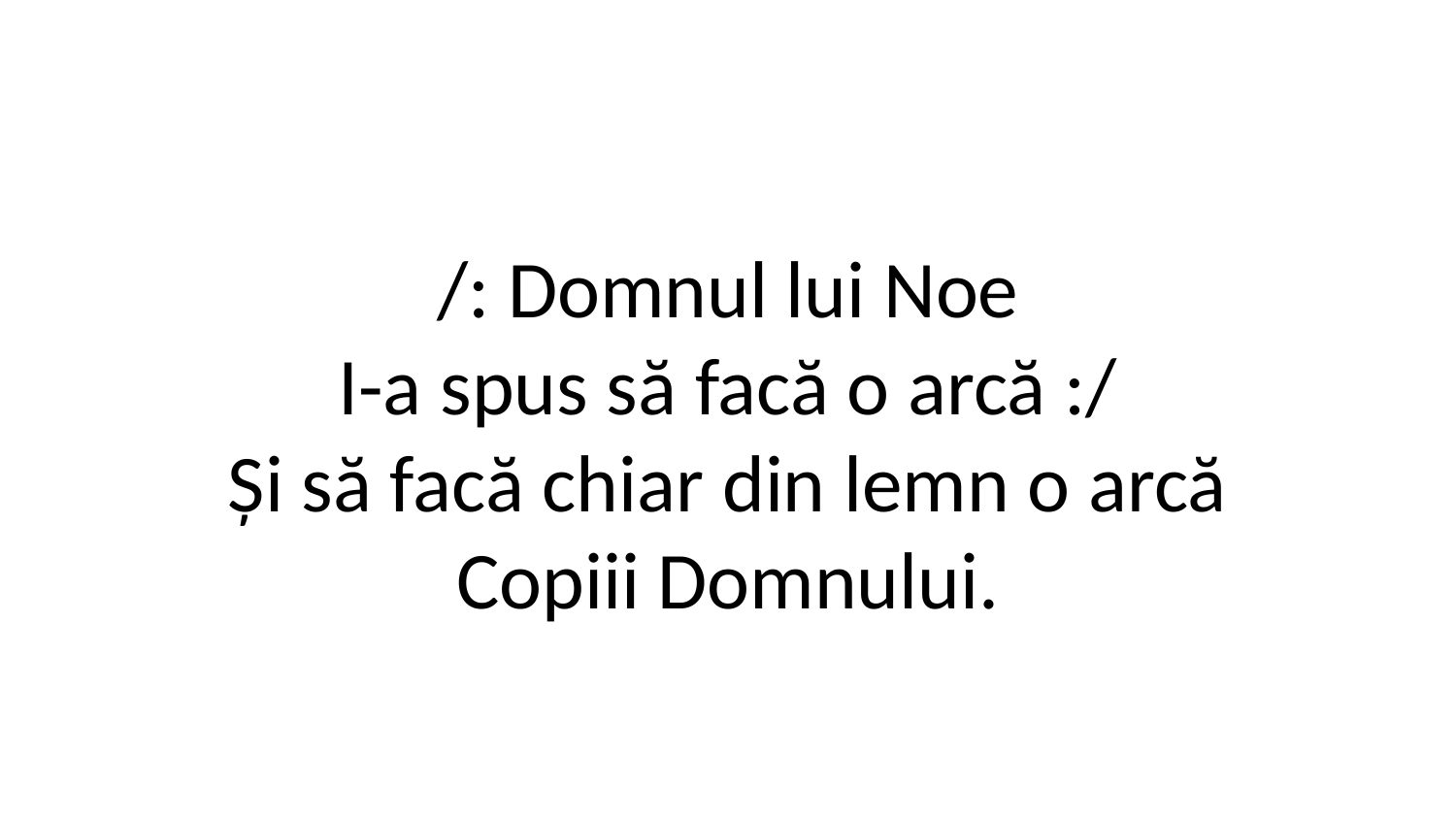

/: Domnul lui Noe
I-a spus să facă o arcă :/
Și să facă chiar din lemn o arcă
Copiii Domnului.